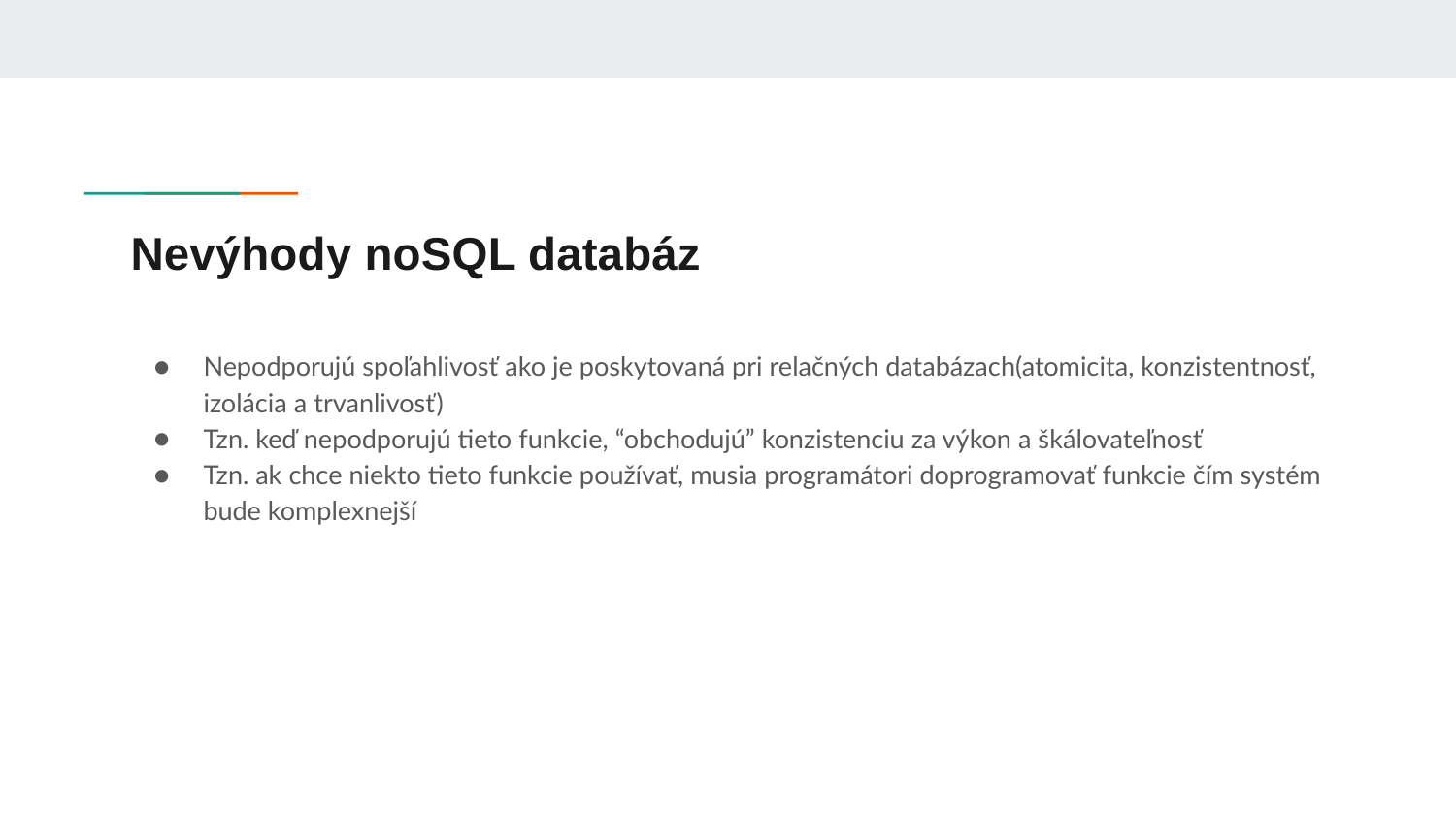

# Nevýhody noSQL databáz

Nepodporujú spoľahlivosť ako je poskytovaná pri relačných databázach(atomicita, konzistentnosť, izolácia a trvanlivosť)
Tzn. keď nepodporujú tieto funkcie, “obchodujú” konzistenciu za výkon a škálovateľnosť
Tzn. ak chce niekto tieto funkcie používať, musia programátori doprogramovať funkcie čím systém bude komplexnejší